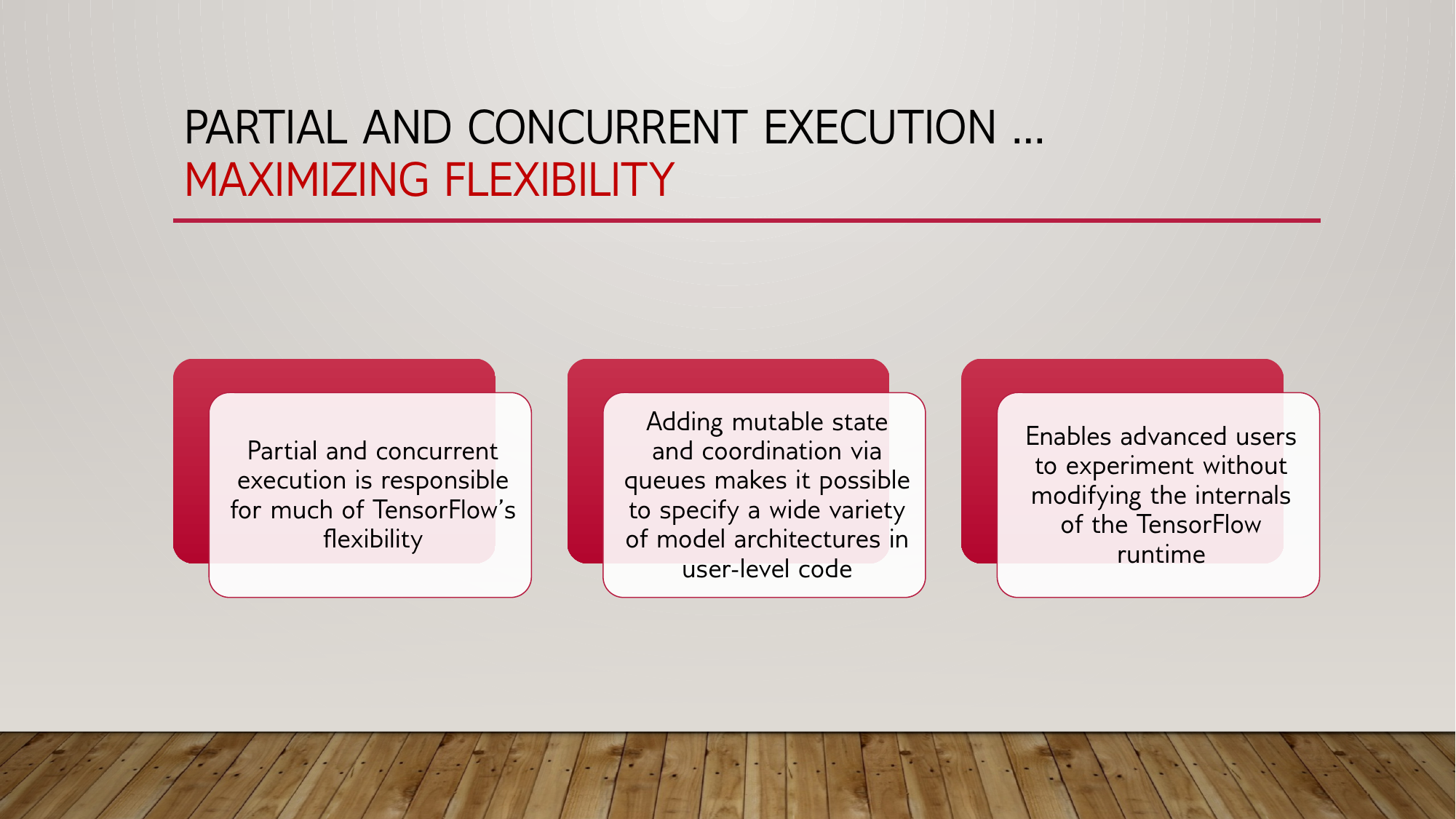

# Partial and concurrent execution … maximizing flexibility
Partial and concurrent execution is responsible for much of TensorFlow’s flexibility
Adding mutable state and coordination via queues makes it possible to specify a wide variety of model architectures in user-level code
Enables advanced users to experiment without modifying the internals of the TensorFlow runtime